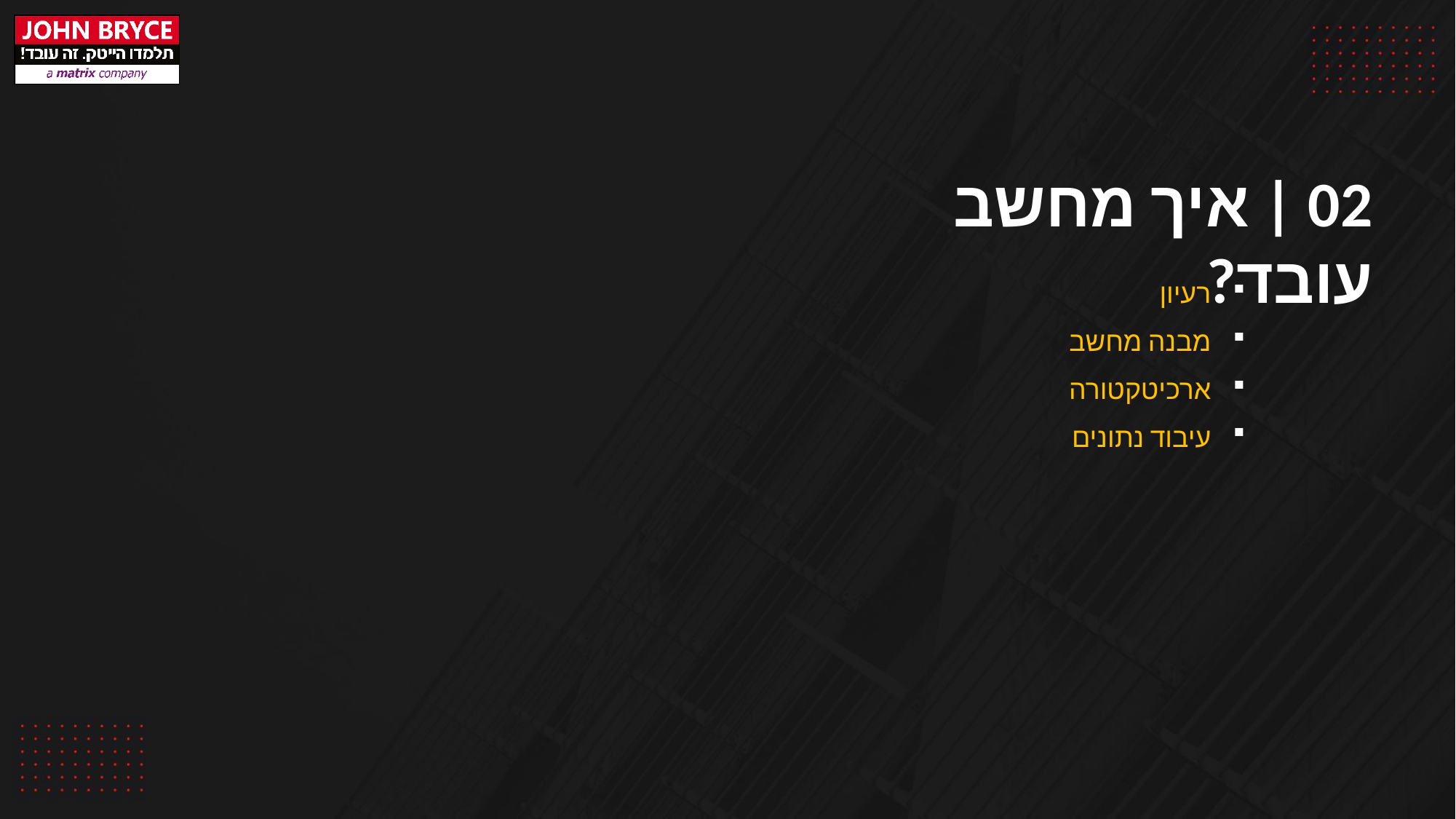

02 | איך מחשב עובד?
רעיון
מבנה מחשב
ארכיטקטורה
עיבוד נתונים